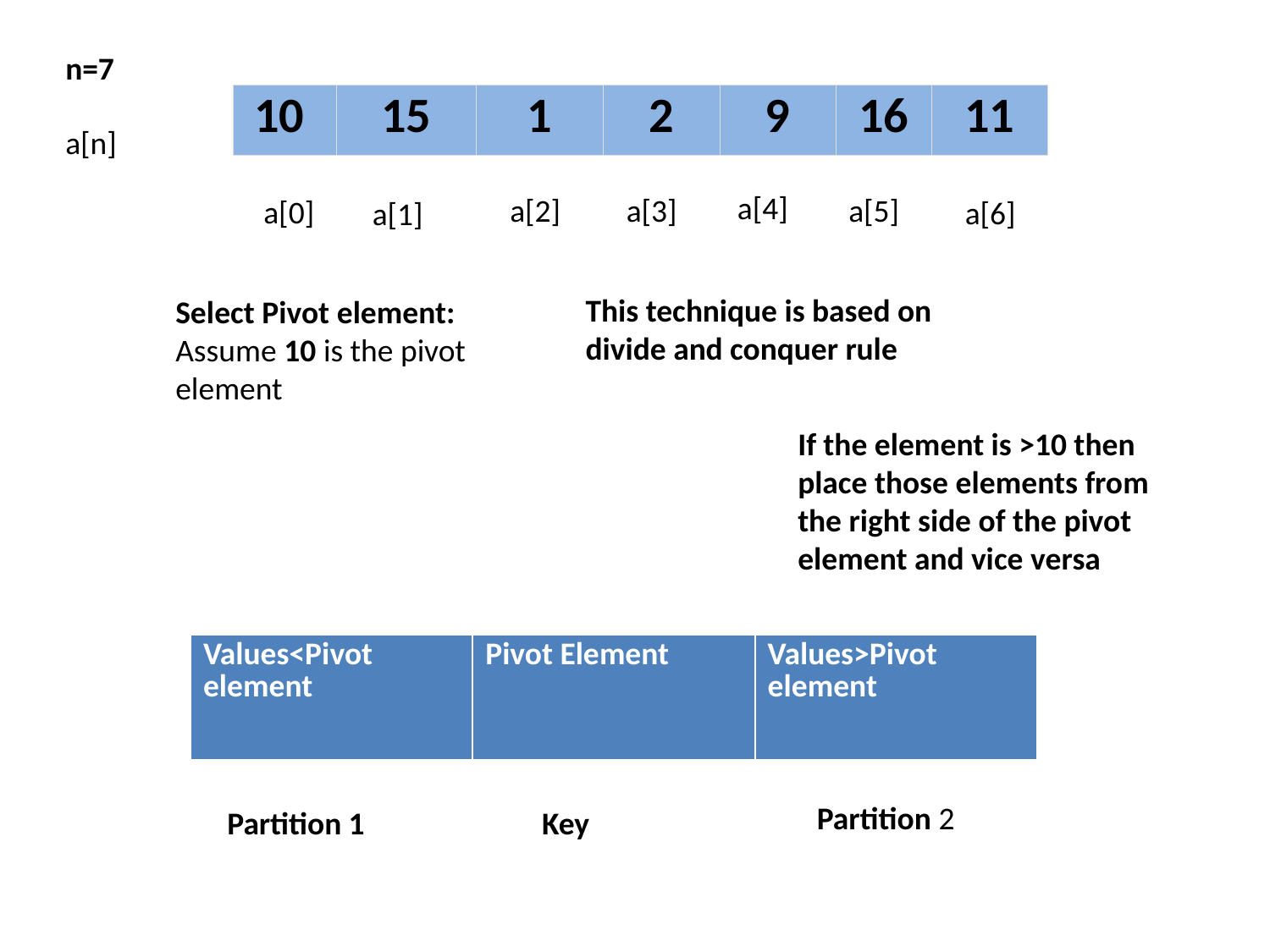

n=7
| 10 | 15 | 1 | 2 | 9 | 16 | 11 |
| --- | --- | --- | --- | --- | --- | --- |
a[n]
a[4]
a[5]
a[2]
a[3]
a[0]
a[6]
a[1]
This technique is based on divide and conquer rule
Select Pivot element: Assume 10 is the pivot element
If the element is >10 then place those elements from the right side of the pivot element and vice versa
| Values<Pivot element | Pivot Element | Values>Pivot element |
| --- | --- | --- |
Partition 2
Partition 1
Key